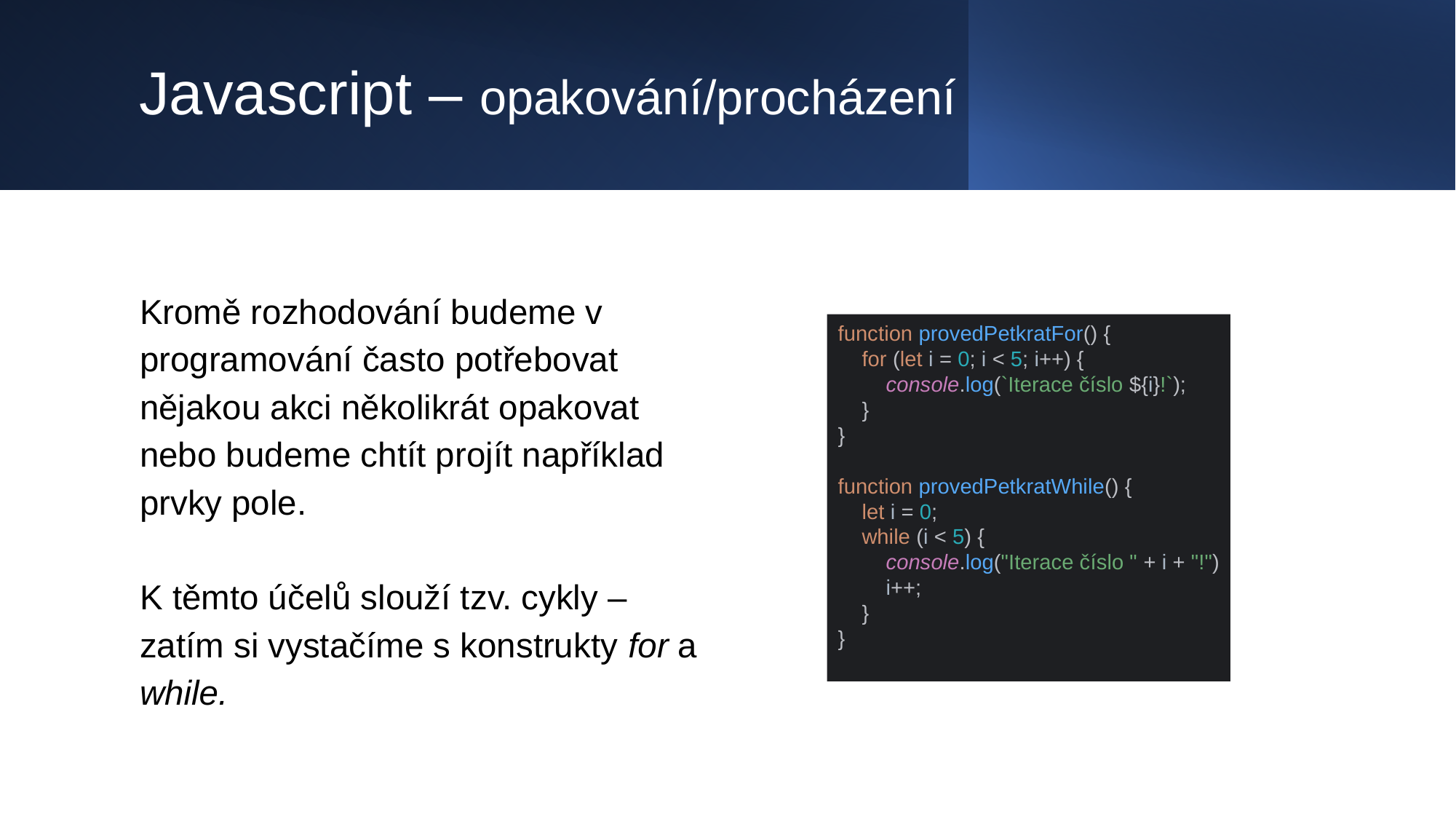

# Javascript – opakování/procházení
Kromě rozhodování budeme v programování často potřebovat nějakou akci několikrát opakovat nebo budeme chtít projít například prvky pole.

K těmto účelů slouží tzv. cykly – zatím si vystačíme s konstrukty for a while.
function provedPetkratFor() {
    for (let i = 0; i < 5; i++) {
        console.log(`Iterace číslo ${i}!`);
    }
}
function provedPetkratWhile() {
    let i = 0;
    while (i < 5) {
        console.log("Iterace číslo " + i + "!")
        i++;
    }
}